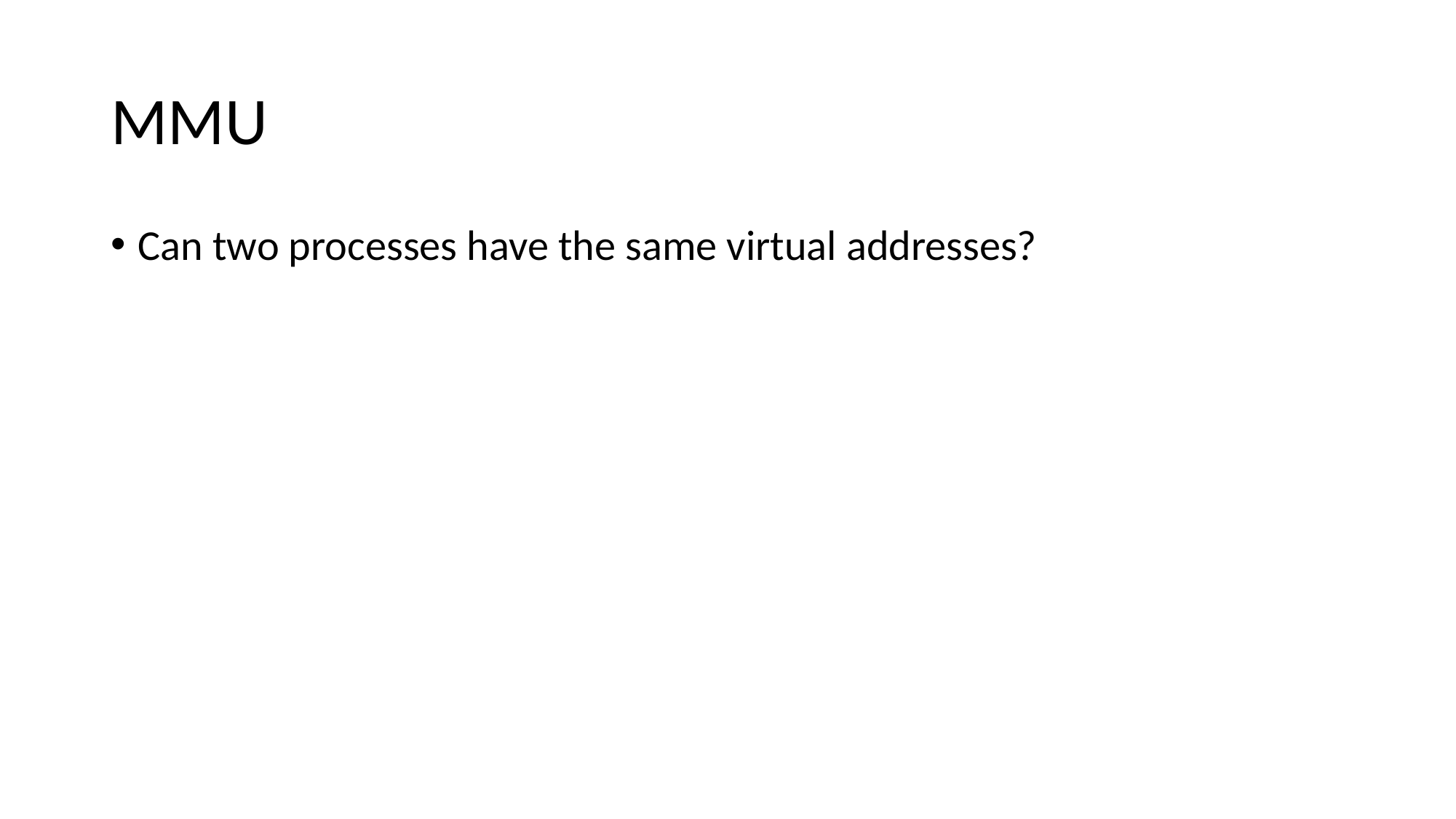

# MMU
Can two processes have the same virtual addresses?